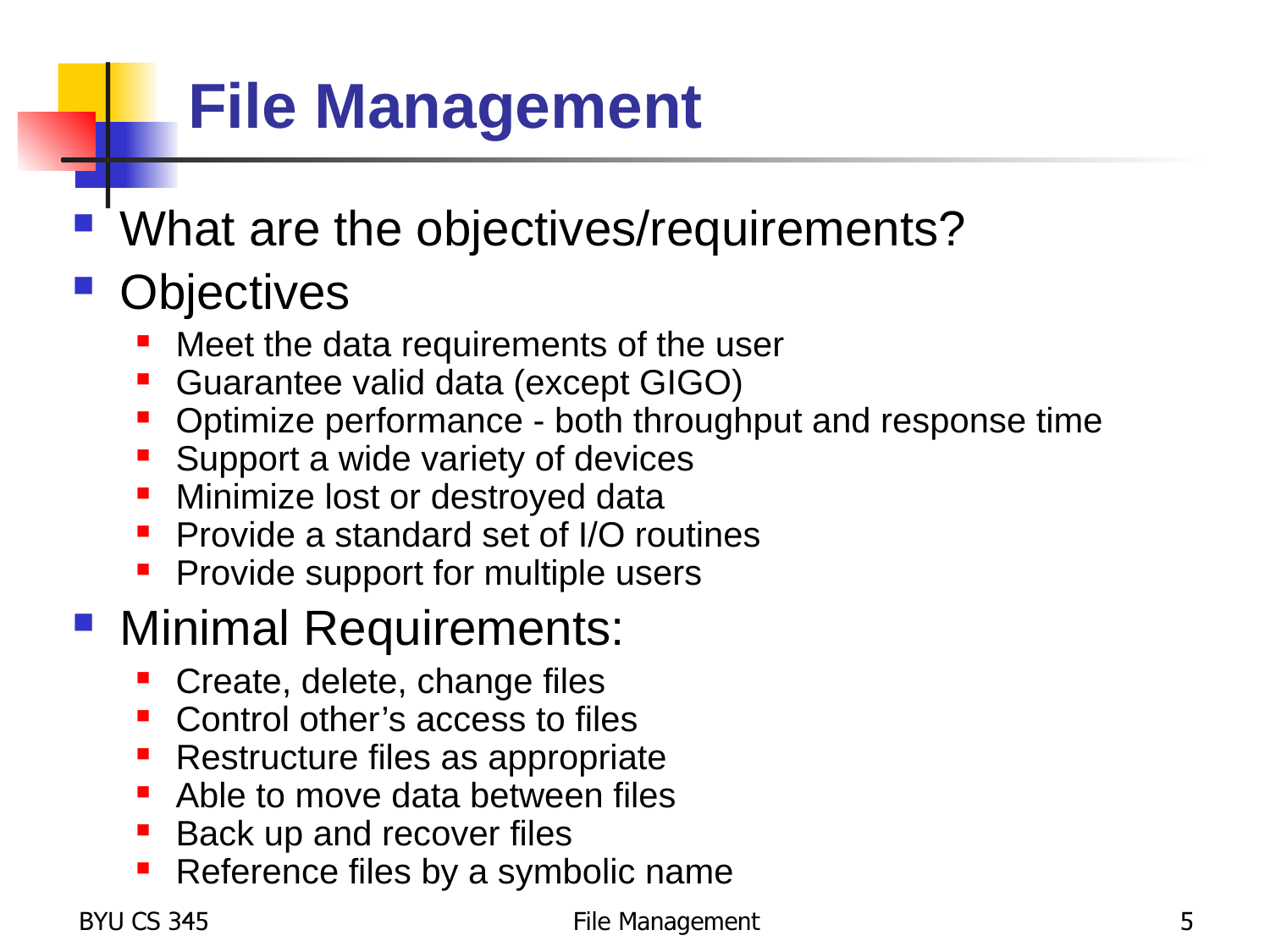

# File Management
What are the objectives/requirements?
Objectives
Meet the data requirements of the user
Guarantee valid data (except GIGO)
Optimize performance - both throughput and response time
Support a wide variety of devices
Minimize lost or destroyed data
Provide a standard set of I/O routines
Provide support for multiple users
Minimal Requirements:
Create, delete, change files
Control other’s access to files
Restructure files as appropriate
Able to move data between files
Back up and recover files
Reference files by a symbolic name
BYU CS 345
File Management
5